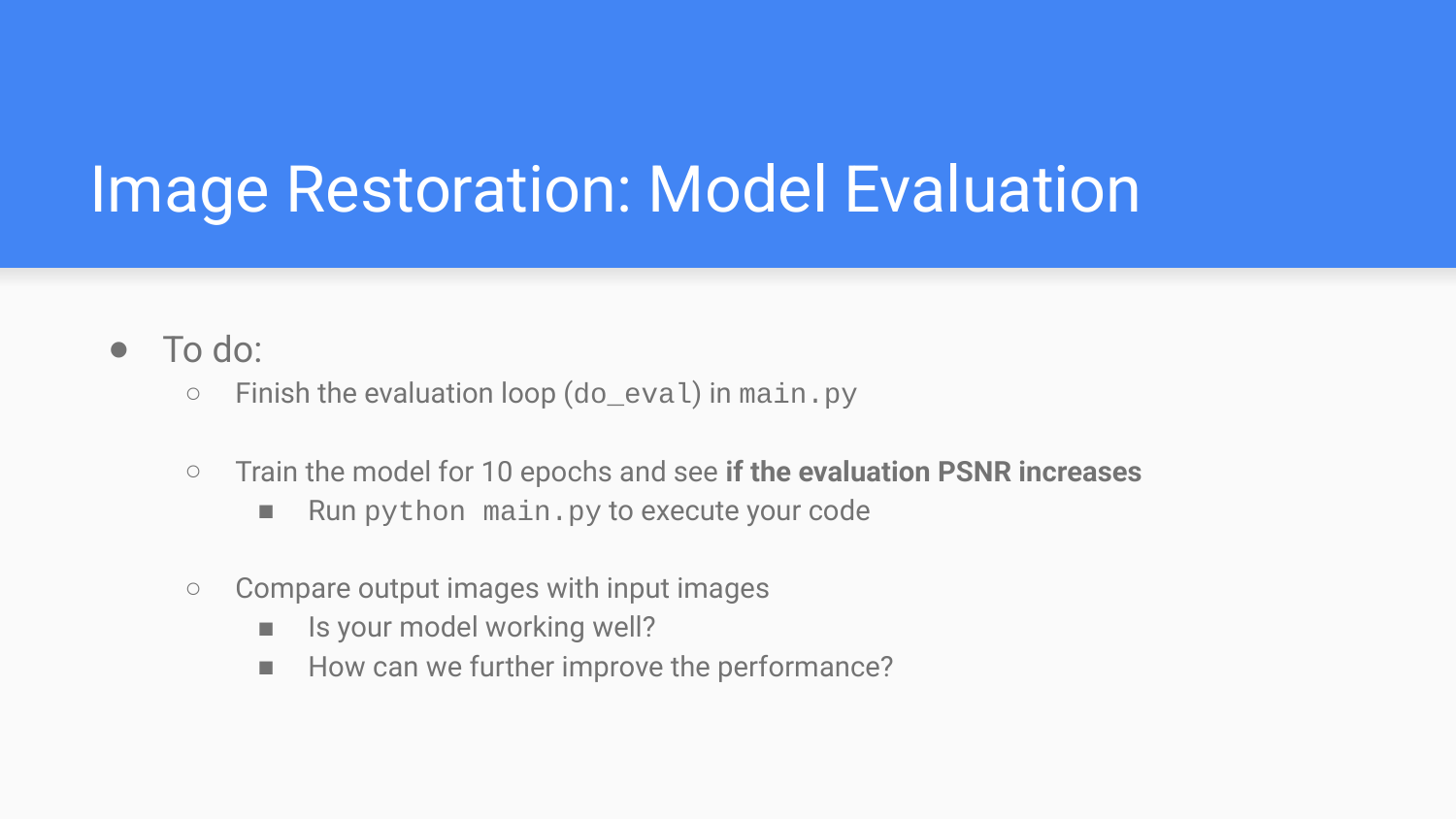

# Image Restoration: Model Evaluation
To do:
Finish the evaluation loop (do_eval) in main.py
Train the model for 10 epochs and see if the evaluation PSNR increases
Run python main.py to execute your code
Compare output images with input images
Is your model working well?
How can we further improve the performance?